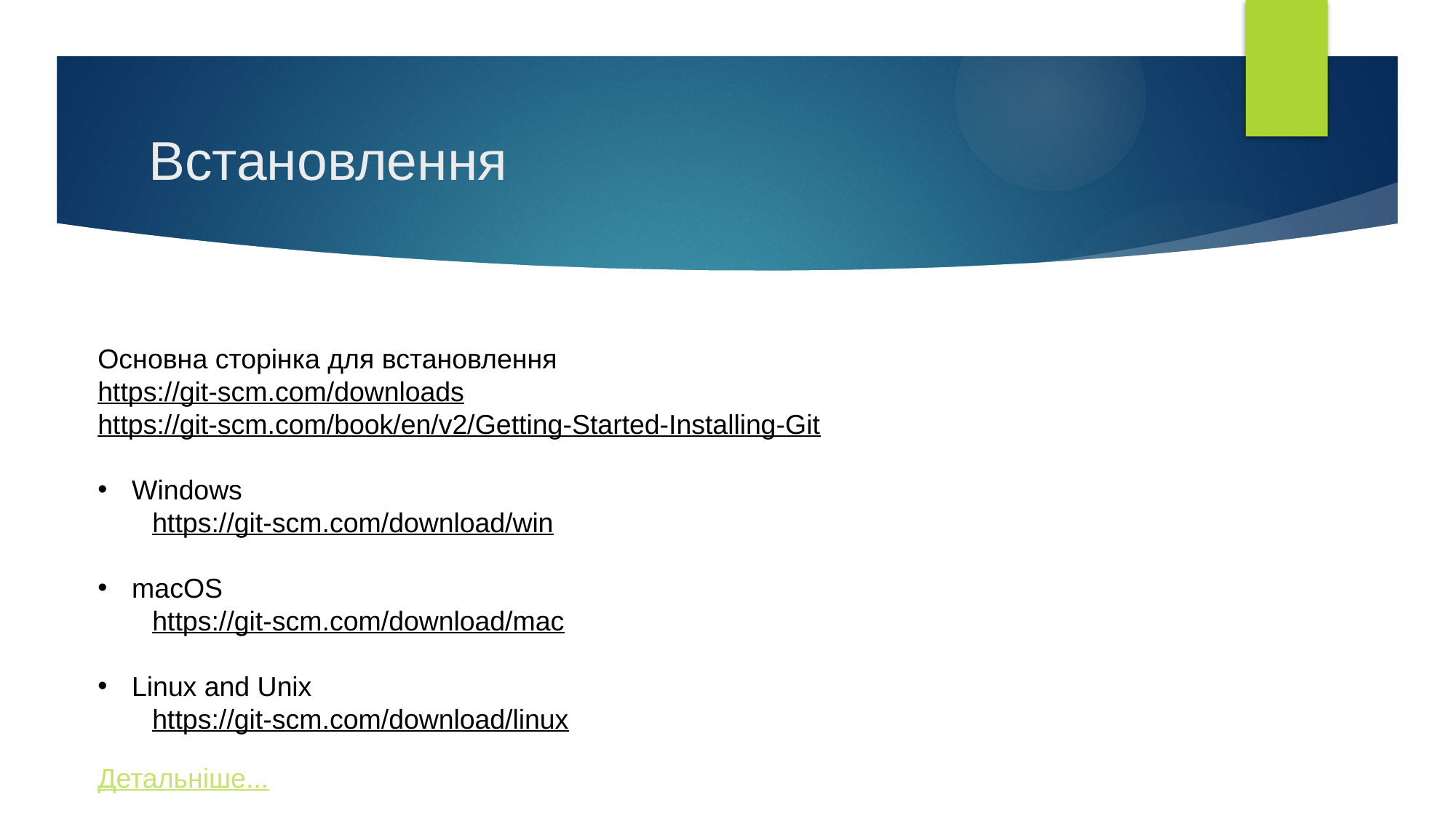

# Встановлення
Основна сторінка для встановлення
https://git-scm.com/downloads
https://git-scm.com/book/en/v2/Getting-Started-Installing-Git

Windows
https://git-scm.com/download/win

macOS
https://git-scm.com/download/mac

Linux and Unix
https://git-scm.com/download/linux

Детальніше...